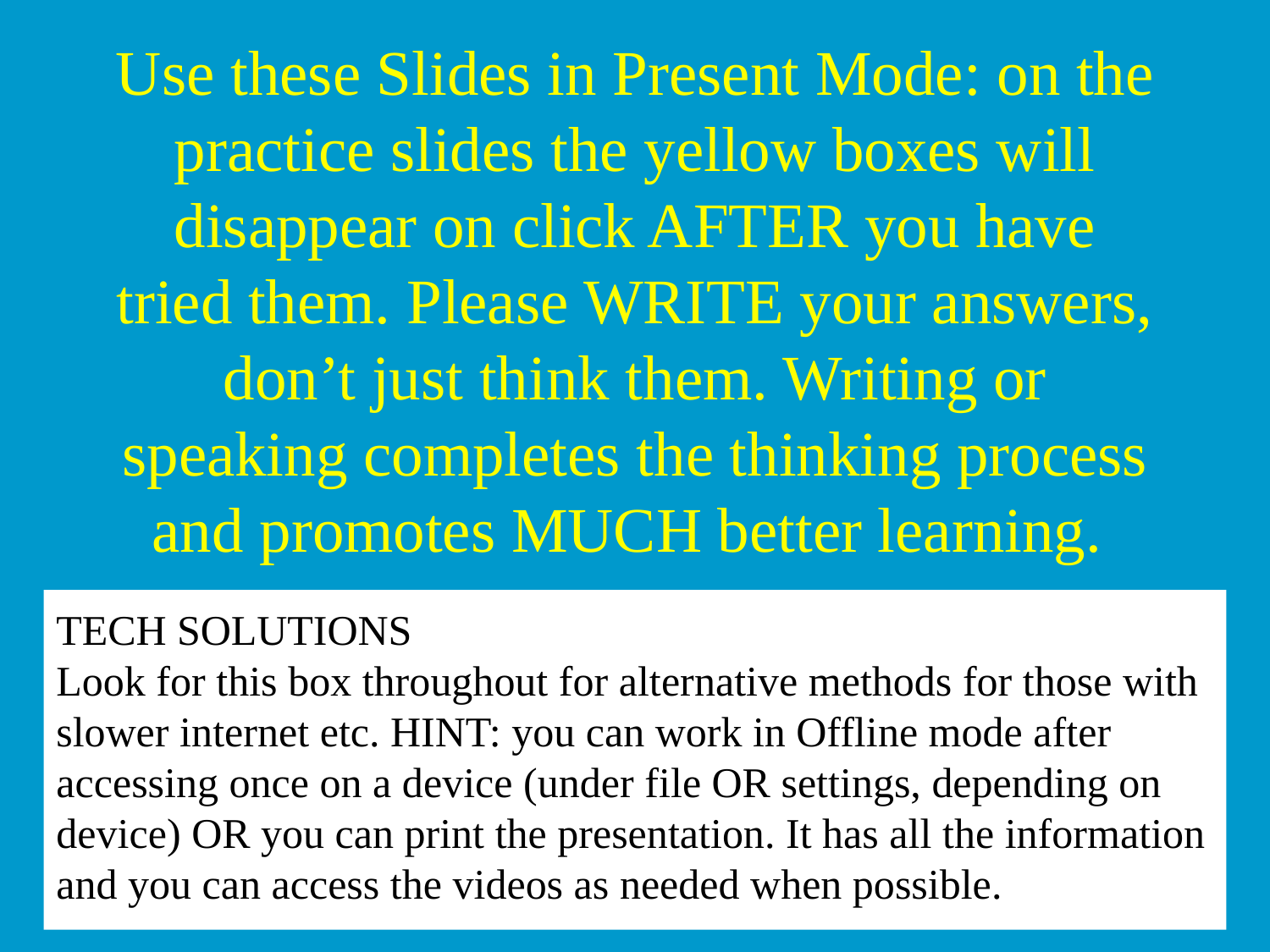

# Use these Slides in Present Mode: on the practice slides the yellow boxes will disappear on click AFTER you have tried them. Please WRITE your answers, don’t just think them. Writing or speaking completes the thinking process and promotes MUCH better learning.
TECH SOLUTIONS
Look for this box throughout for alternative methods for those with slower internet etc. HINT: you can work in Offline mode after accessing once on a device (under file OR settings, depending on device) OR you can print the presentation. It has all the information and you can access the videos as needed when possible.